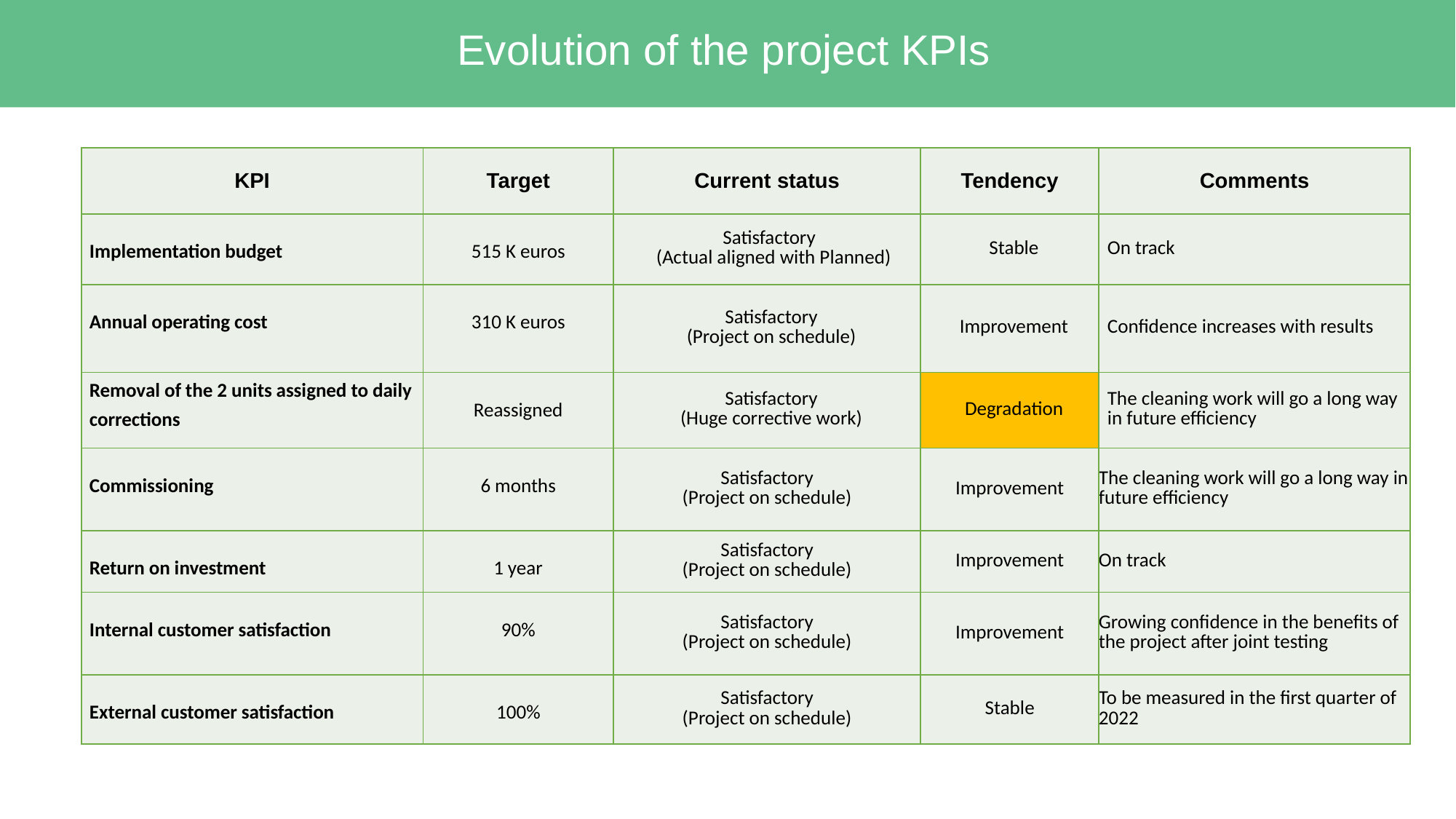

# Evolution of the project KPIs
| KPI | Target | Current status | Tendency | Comments |
| --- | --- | --- | --- | --- |
| Implementation budget | 515 K euros | Satisfactory (Actual aligned with Planned) | Stable | On track |
| Annual operating cost | 310 K euros | Satisfactory (Project on schedule) | Improvement | Confidence increases with results |
| Removal of the 2 units assigned to daily corrections | Reassigned | Satisfactory (Huge corrective work) | Degradation | The cleaning work will go a long way in future efficiency |
| Commissioning | 6 months | Satisfactory (Project on schedule) | Improvement | The cleaning work will go a long way in future efficiency |
| Return on investment | 1 year | Satisfactory (Project on schedule) | Improvement | On track |
| Internal customer satisfaction | 90% | Satisfactory (Project on schedule) | Improvement | Growing confidence in the benefits of the project after joint testing |
| External customer satisfaction | 100% | Satisfactory (Project on schedule) | Stable | To be measured in the first quarter of 2022 |